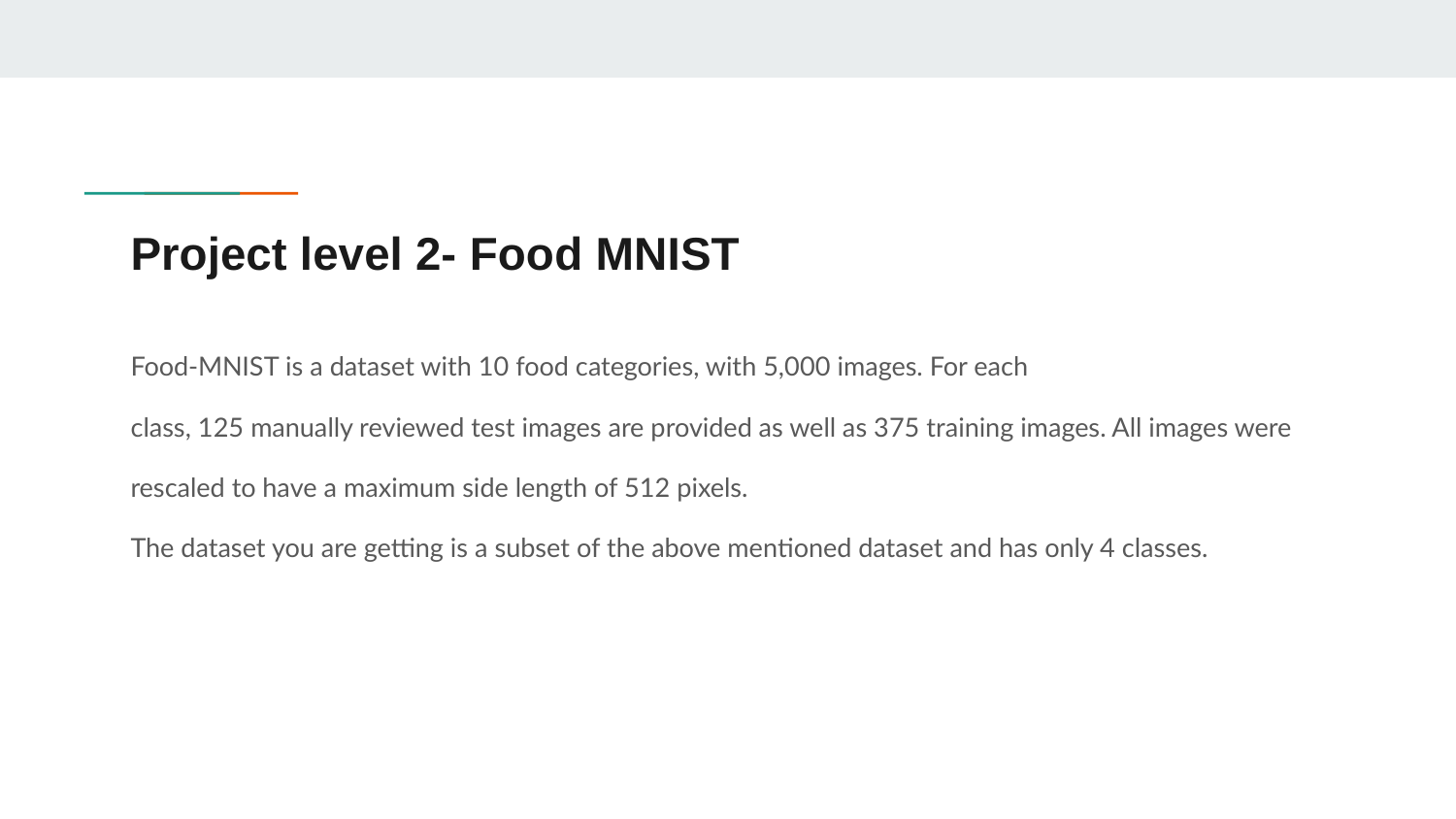

# Project level 2- Food MNIST

Food-MNIST is a dataset with 10 food categories, with 5,000 images. For each
class, 125 manually reviewed test images are provided as well as 375 training images. All images were
rescaled to have a maximum side length of 512 pixels.
The dataset you are getting is a subset of the above mentioned dataset and has only 4 classes.